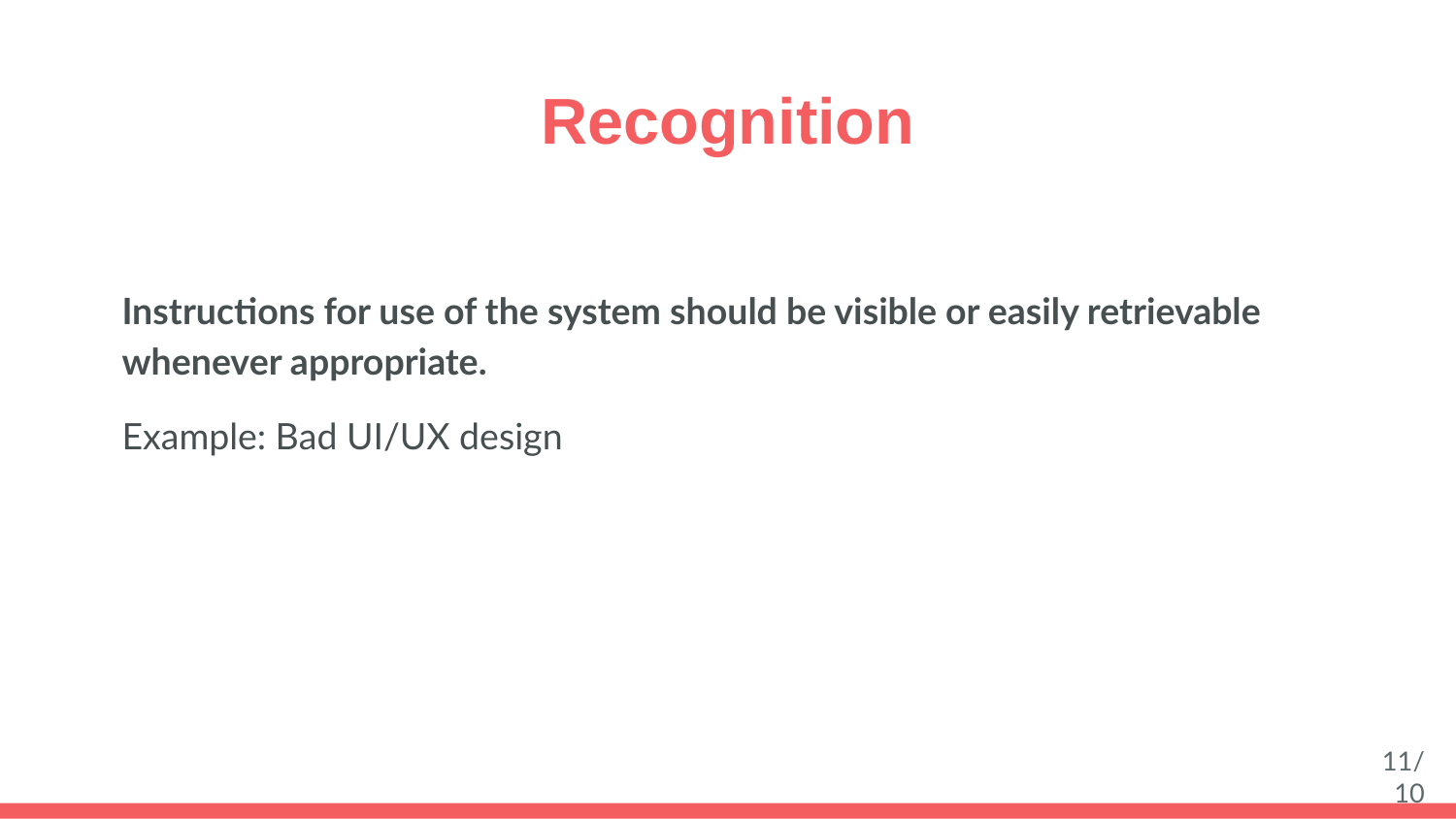

# Recognition
Instructions for use of the system should be visible or easily retrievable whenever appropriate.
Example: Bad UI/UX design

11/10